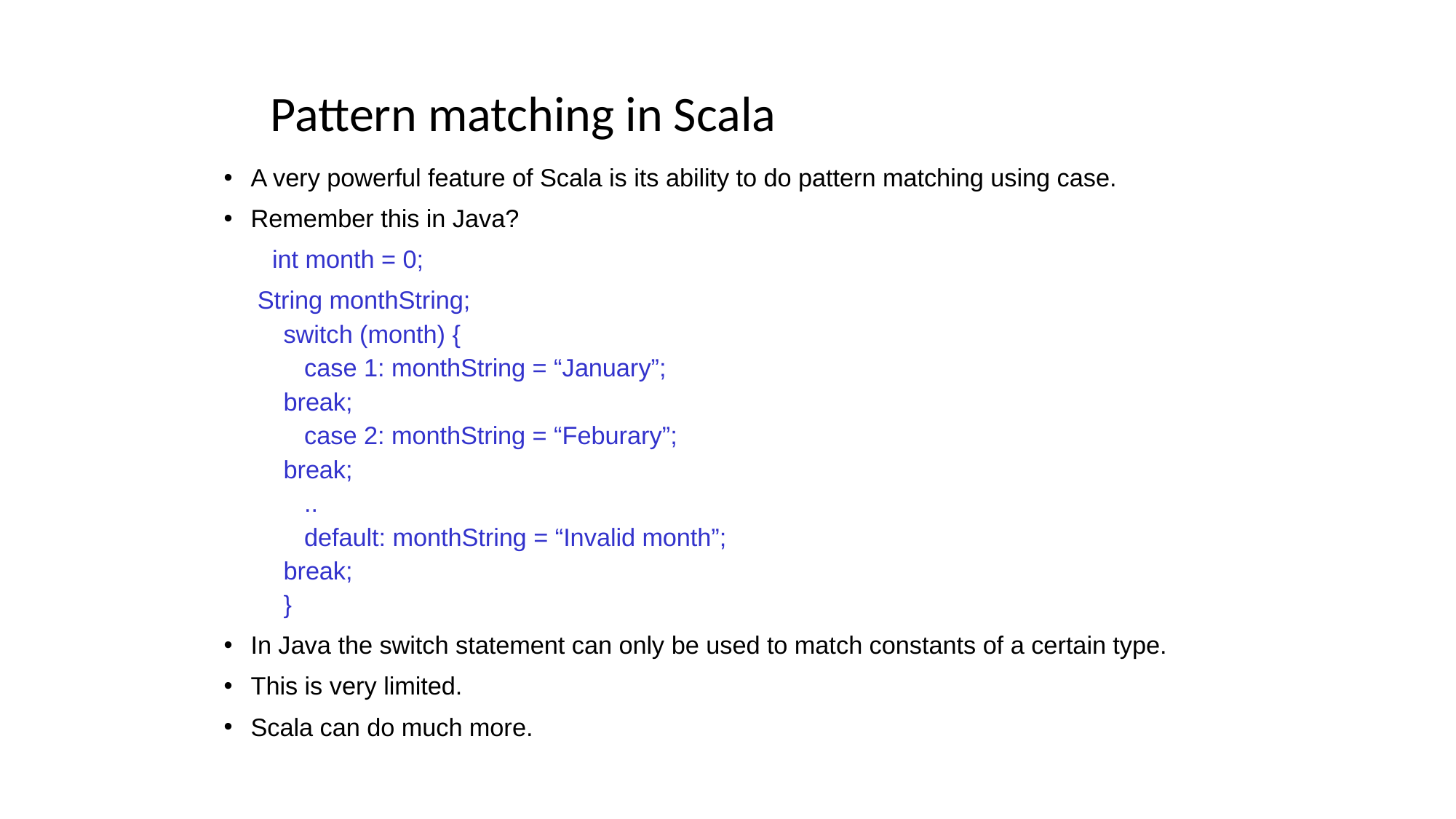

# Pattern matching in Scala
A very powerful feature of Scala is its ability to do pattern matching using case.
Remember this in Java?
       int month = 0;
	 String monthString;
switch (month) {
   case 1: monthString = “January”;
				break;
   case 2: monthString = “Feburary”;
				break;
   ..
   default: monthString = “Invalid month”;
				break;
}
In Java the switch statement can only be used to match constants of a certain type.
This is very limited.
Scala can do much more.